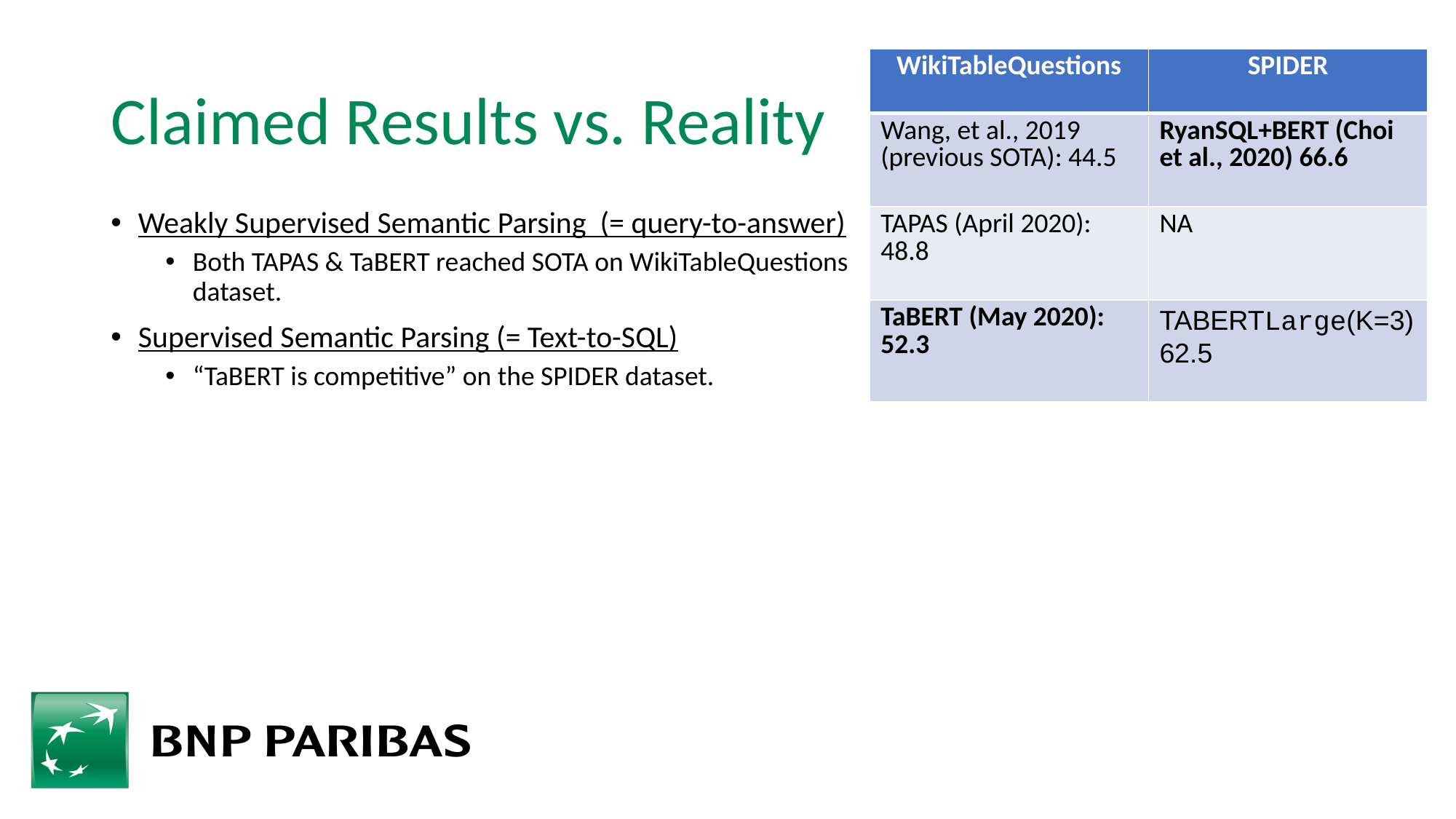

# Claimed Results vs. Reality
| WikiTableQuestions | SPIDER |
| --- | --- |
| Wang, et al., 2019 (previous SOTA): 44.5 | RyanSQL+BERT (Choi et al., 2020) 66.6 |
| TAPAS (April 2020): 48.8 | NA |
| TaBERT (May 2020): 52.3 | TABERTLarge(K=3) 62.5 |
Weakly Supervised Semantic Parsing  (= query-to-answer)
Both TAPAS & TaBERT reached SOTA on WikiTableQuestions dataset.
Supervised Semantic Parsing (= Text-to-SQL)
“TaBERT is competitive” on the SPIDER dataset.

On Tapas: “They report top performance in semantic parsing datasets because themajority of examples in these are limited to one (small) relation and simple operations”